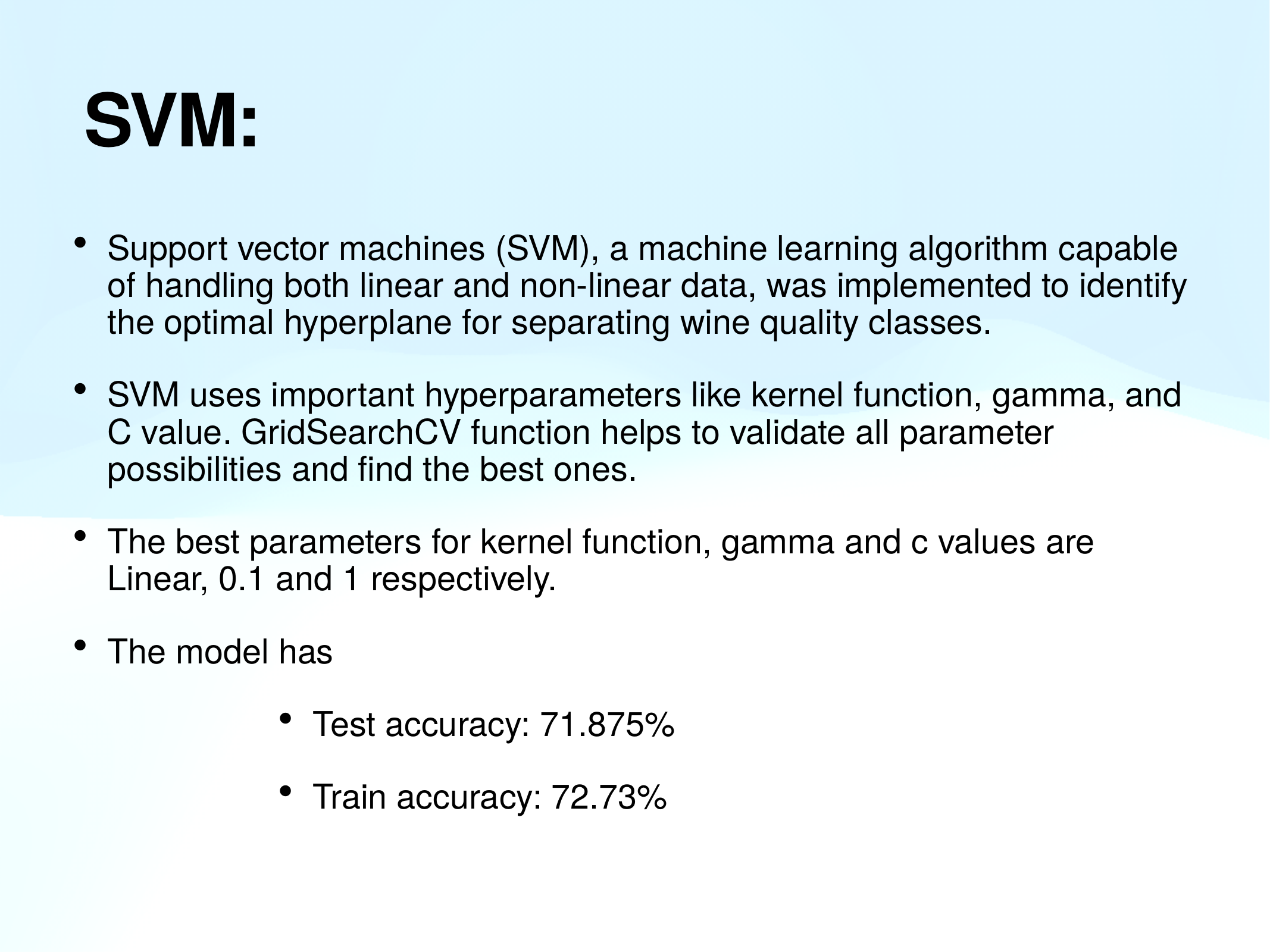

# SVM:
Support vector machines (SVM), a machine learning algorithm capable of handling both linear and non-linear data, was implemented to identify the optimal hyperplane for separating wine quality classes.
SVM uses important hyperparameters like kernel function, gamma, and C value. GridSearchCV function helps to validate all parameter possibilities and find the best ones.
The best parameters for kernel function, gamma and c values are Linear, 0.1 and 1 respectively.
The model has
Test accuracy: 71.875%
Train accuracy: 72.73%